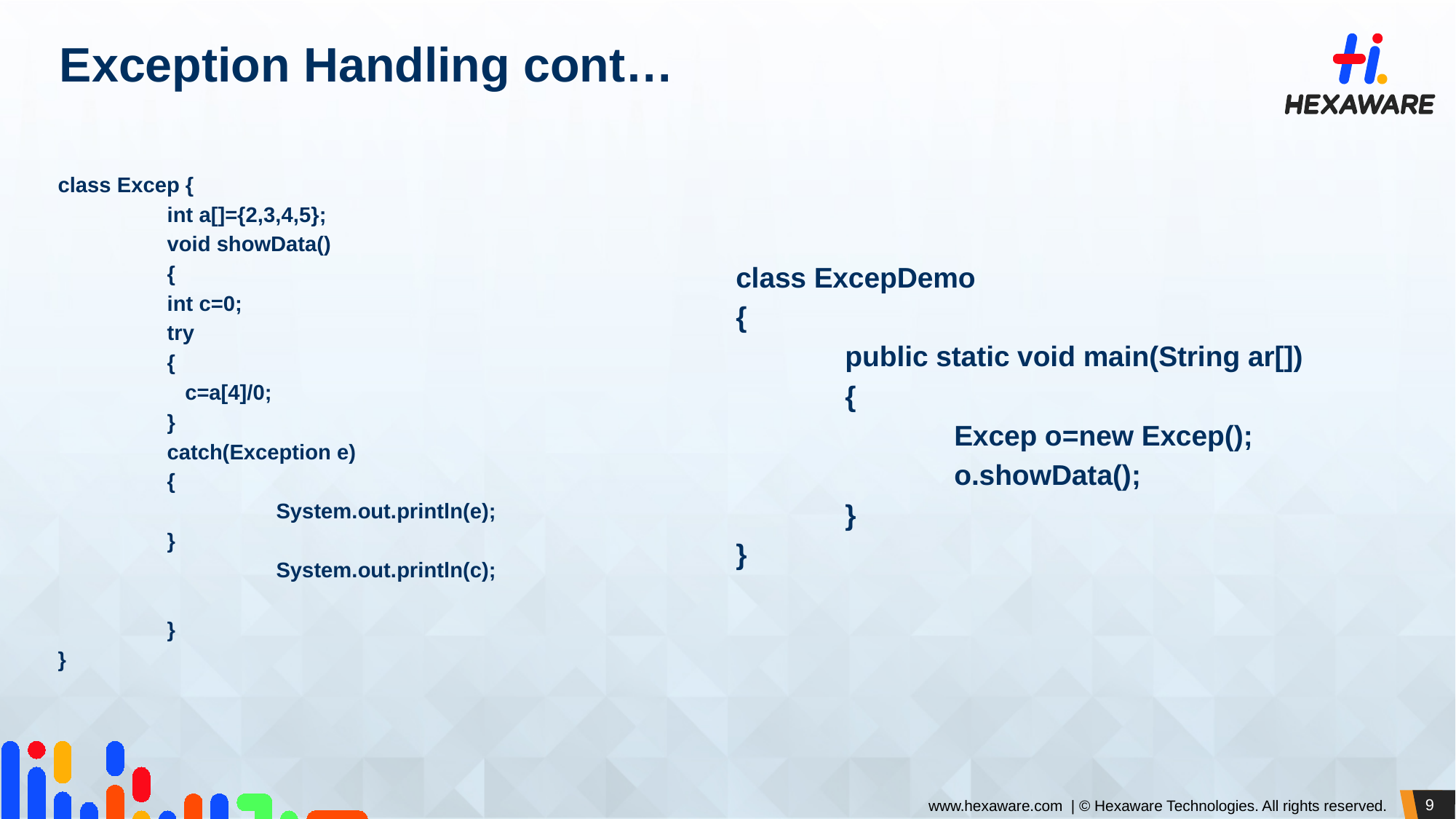

# Exception Handling cont…
class Excep {
	int a[]={2,3,4,5};
	void showData()
	{
	int c=0;
	try
	{
	   c=a[4]/0;
	}
	catch(Exception e)
	{
 		System.out.println(e);
	}
		System.out.println(c);

	}
}

class ExcepDemo
{
	public static void main(String ar[])
	{
		Excep o=new Excep();
		o.showData();
	}
}